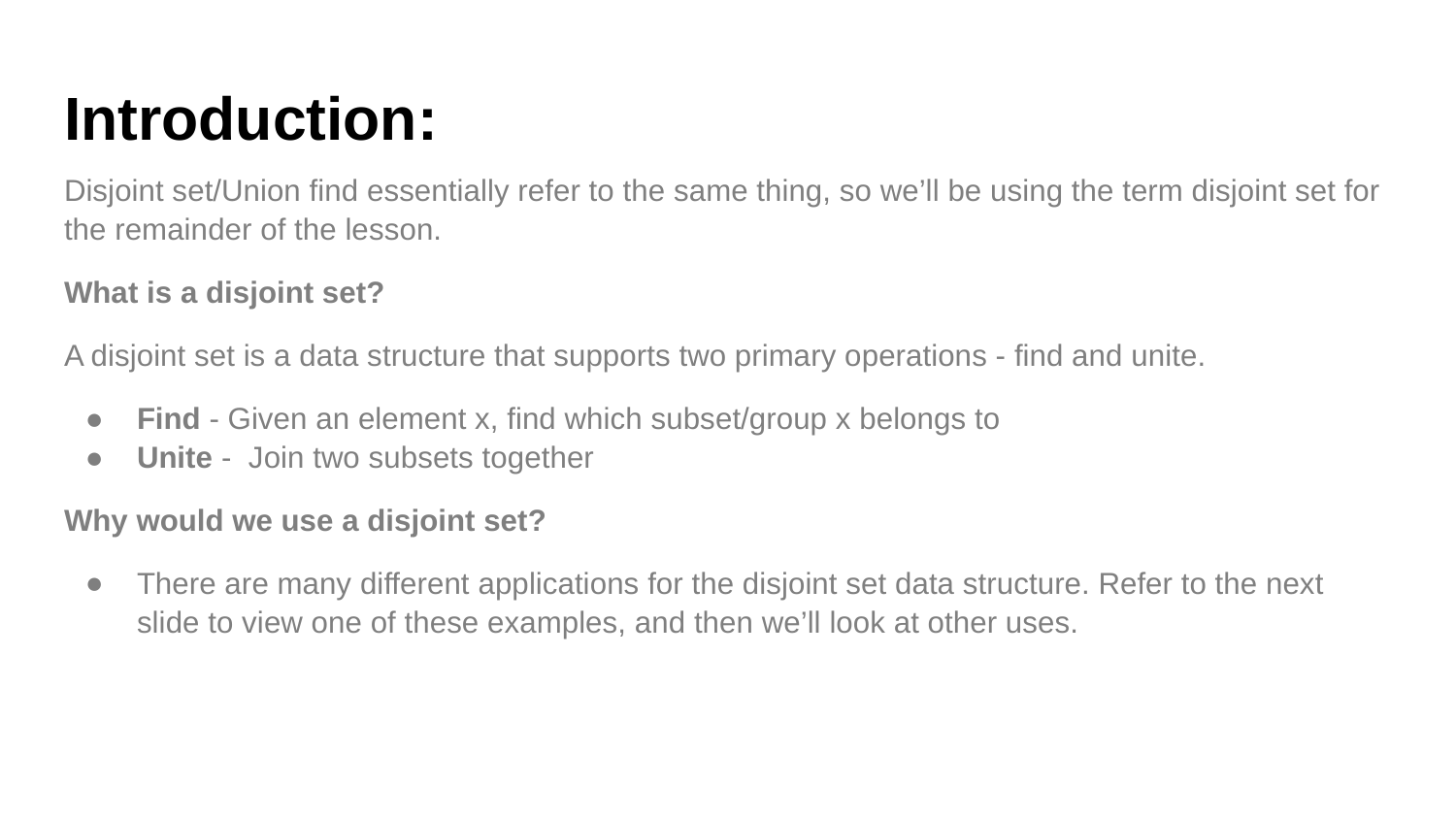

# Introduction:
Disjoint set/Union find essentially refer to the same thing, so we’ll be using the term disjoint set for the remainder of the lesson.
What is a disjoint set?
A disjoint set is a data structure that supports two primary operations - find and unite.
Find - Given an element x, find which subset/group x belongs to
Unite -  Join two subsets together
Why would we use a disjoint set?
There are many different applications for the disjoint set data structure. Refer to the next slide to view one of these examples, and then we’ll look at other uses.